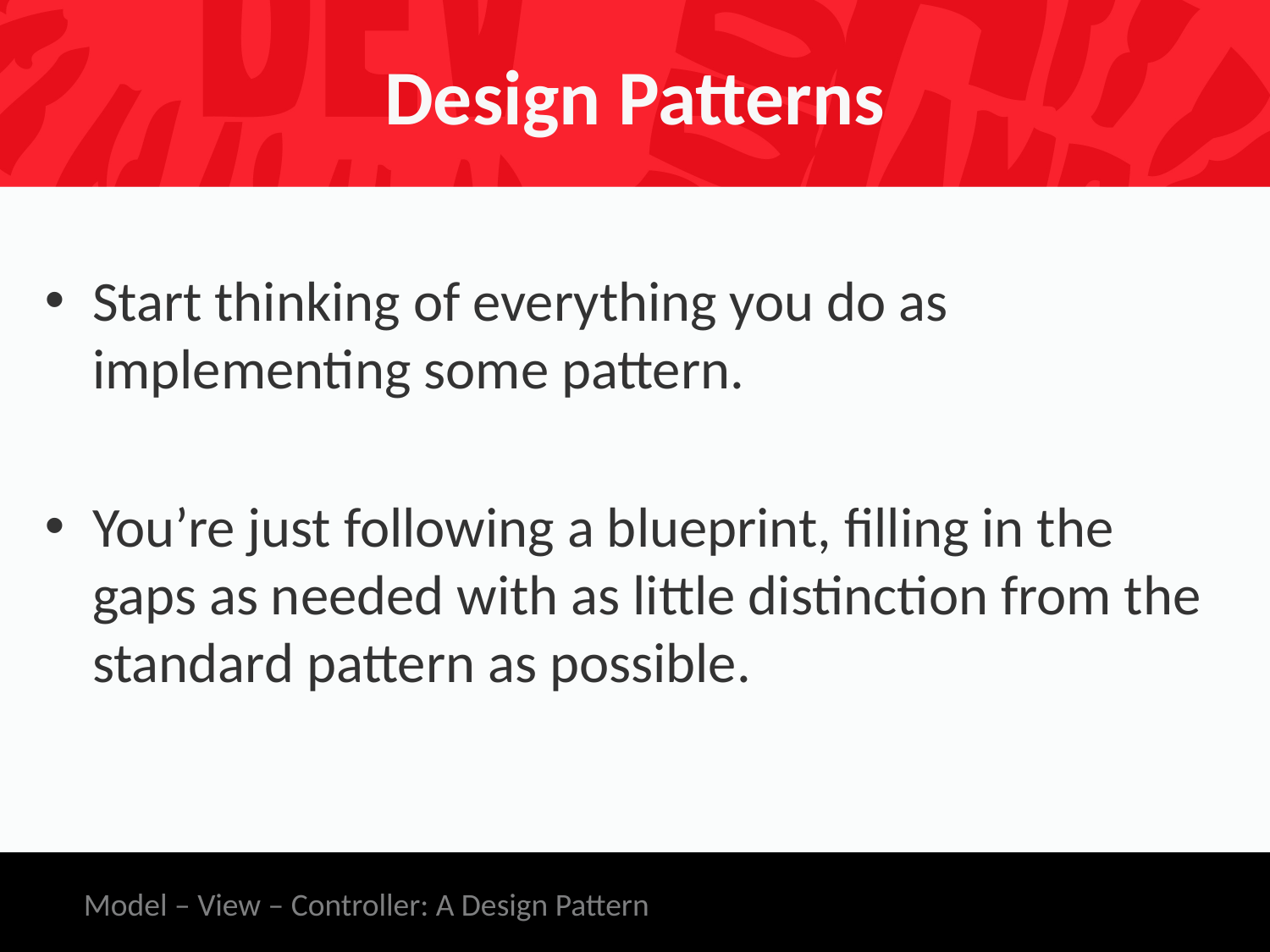

# Design Patterns
Start thinking of everything you do as implementing some pattern.

You’re just following a blueprint, filling in the gaps as needed with as little distinction from the standard pattern as possible.

Model – View – Controller: A Design Pattern